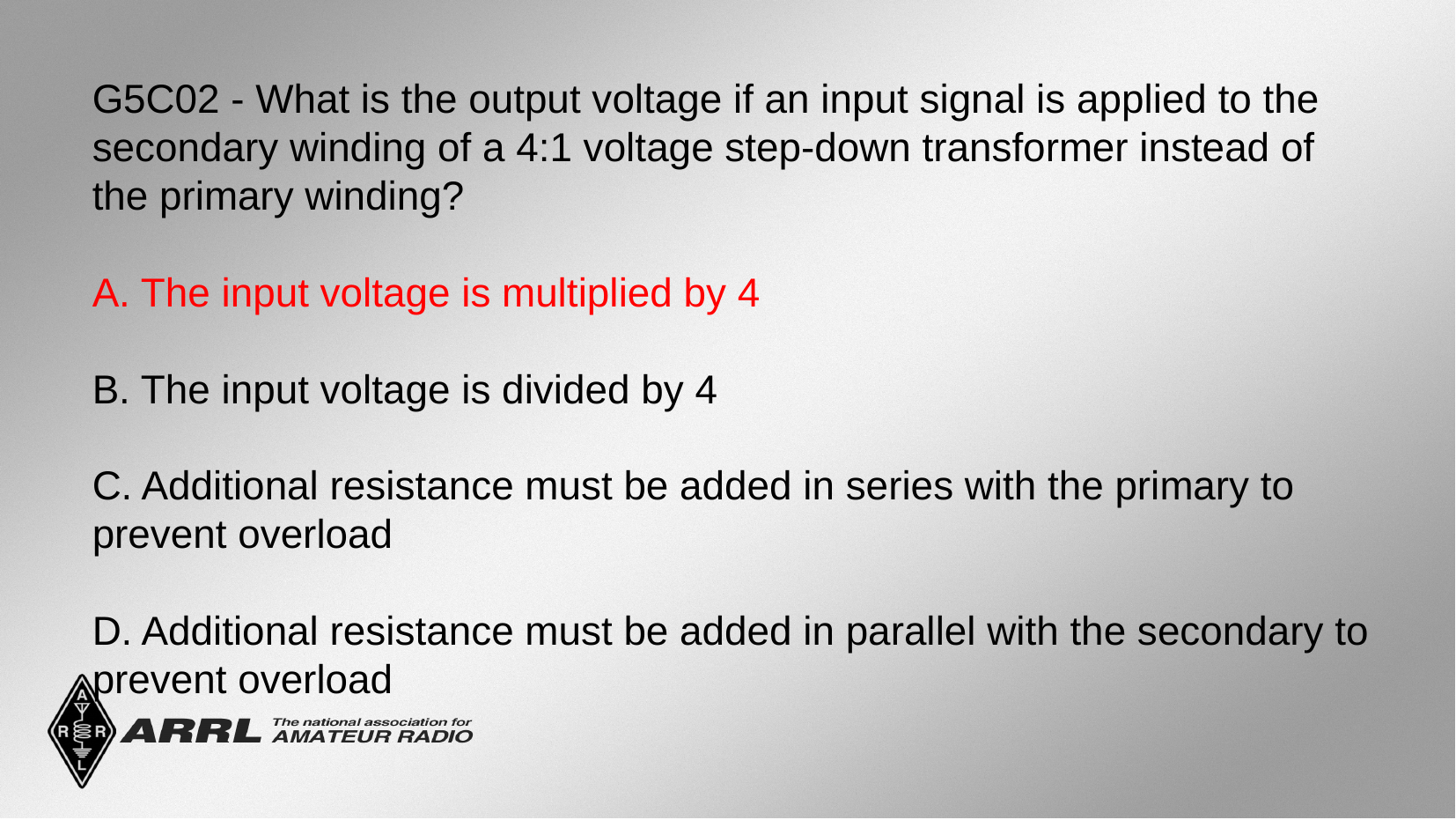

G5C02 - What is the output voltage if an input signal is applied to the secondary winding of a 4:1 voltage step-down transformer instead of the primary winding?

A. The input voltage is multiplied by 4

B. The input voltage is divided by 4

C. Additional resistance must be added in series with the primary to prevent overload

D. Additional resistance must be added in parallel with the secondary to prevent overload